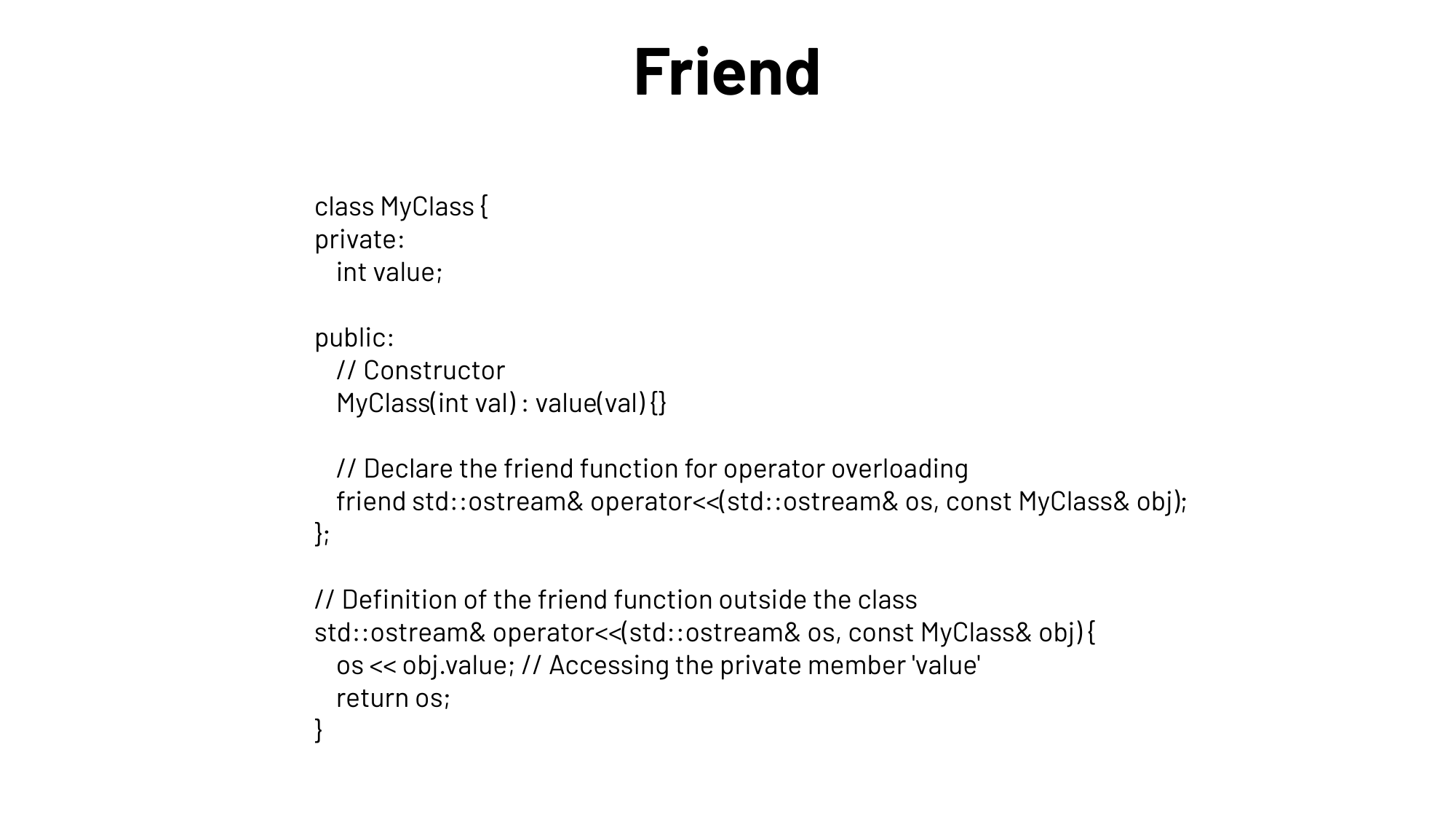

# Friend
class MyClass {
private:
    int value;

public:
    // Constructor
    MyClass(int val) : value(val) {}

    // Declare the friend function for operator overloading
    friend std::ostream& operator<<(std::ostream& os, const MyClass& obj);
};

// Definition of the friend function outside the class
std::ostream& operator<<(std::ostream& os, const MyClass& obj) {
    os << obj.value; // Accessing the private member 'value'
    return os;
}